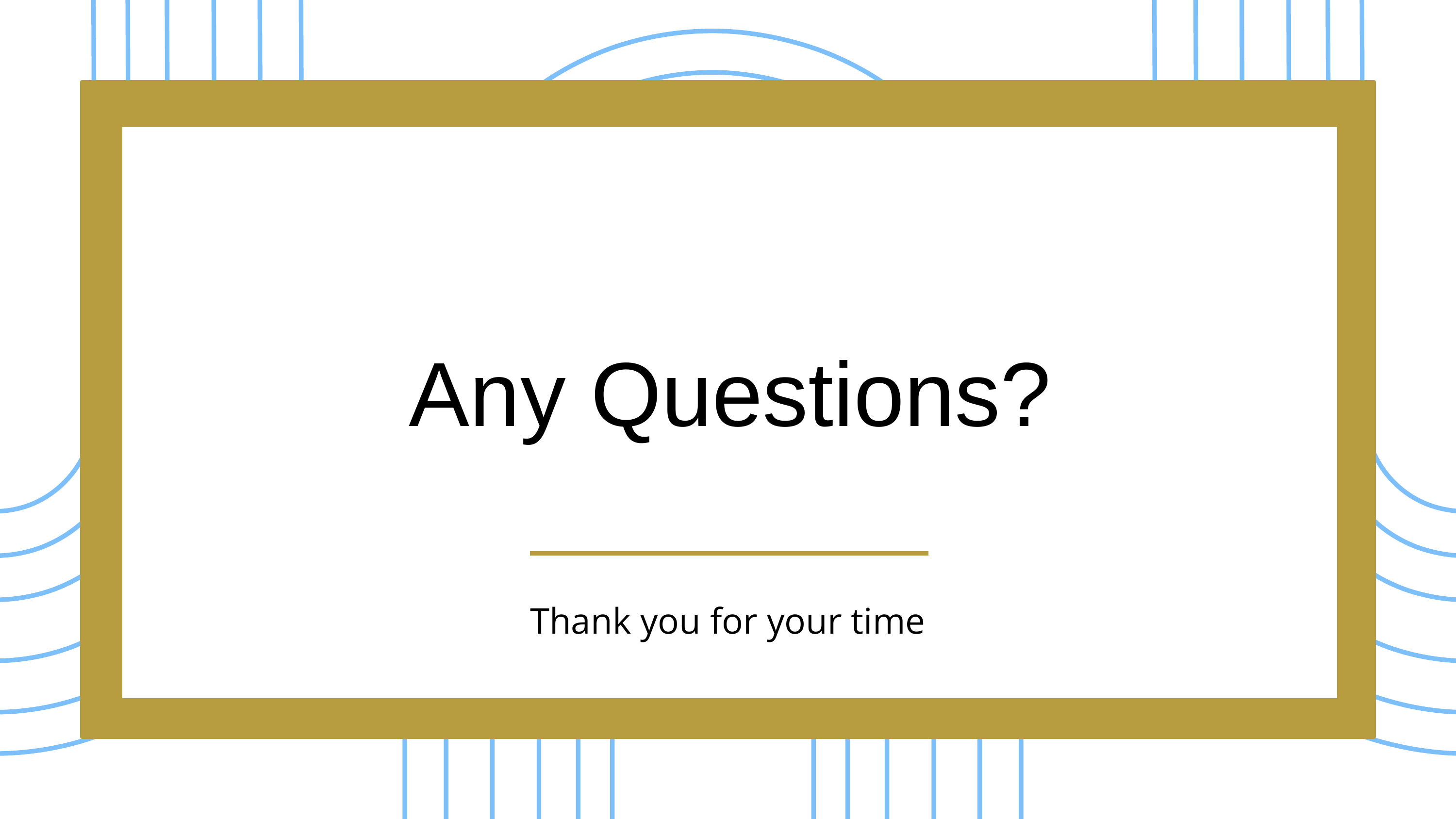

Any Questions?
Thank you for your time